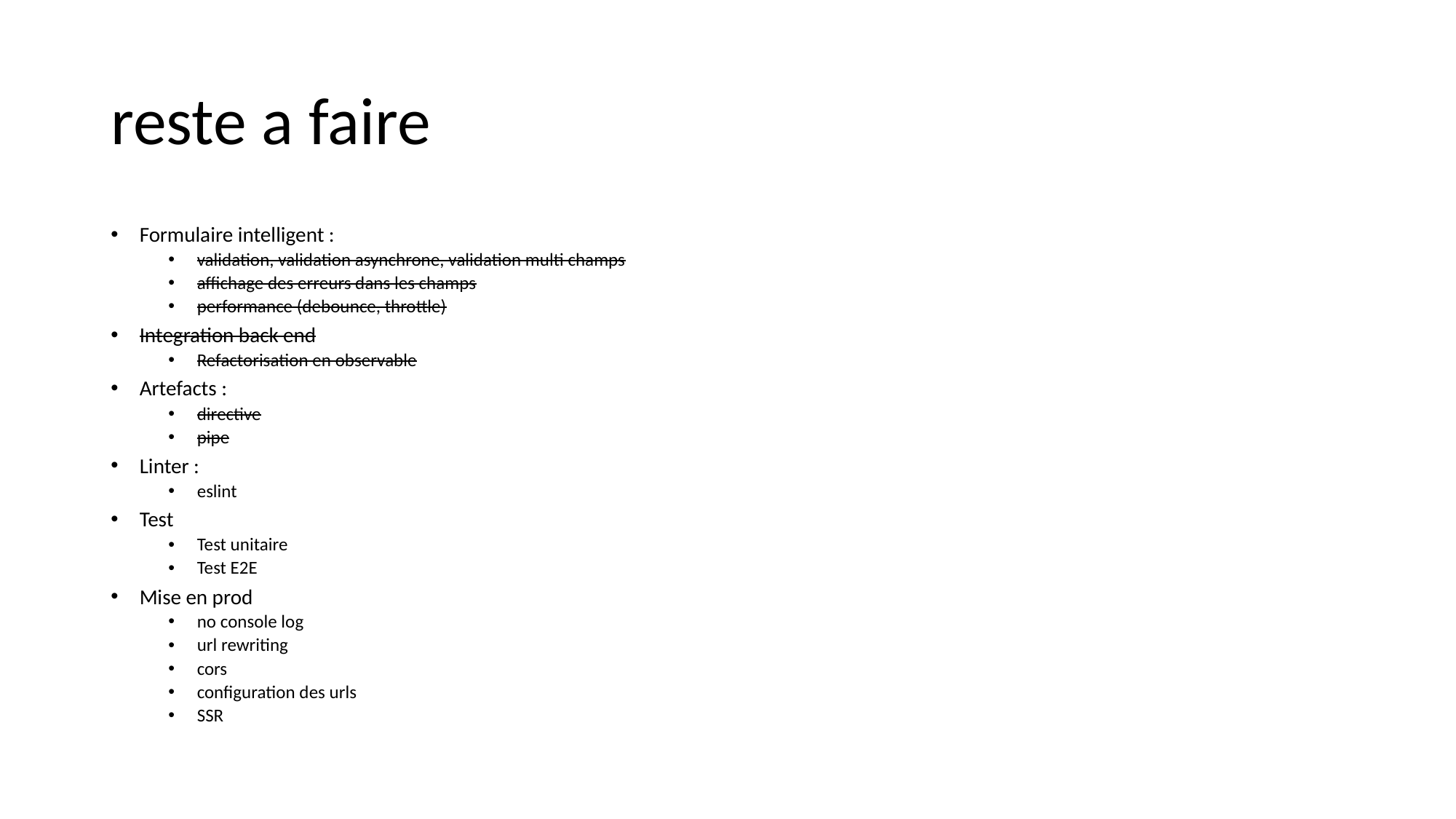

# reste a faire
Formulaire intelligent :
validation, validation asynchrone, validation multi champs
affichage des erreurs dans les champs
performance (debounce, throttle)
Integration back end
Refactorisation en observable
Artefacts :
directive
pipe
Linter :
eslint
Test
Test unitaire
Test E2E
Mise en prod
no console log
url rewriting
cors
configuration des urls
SSR